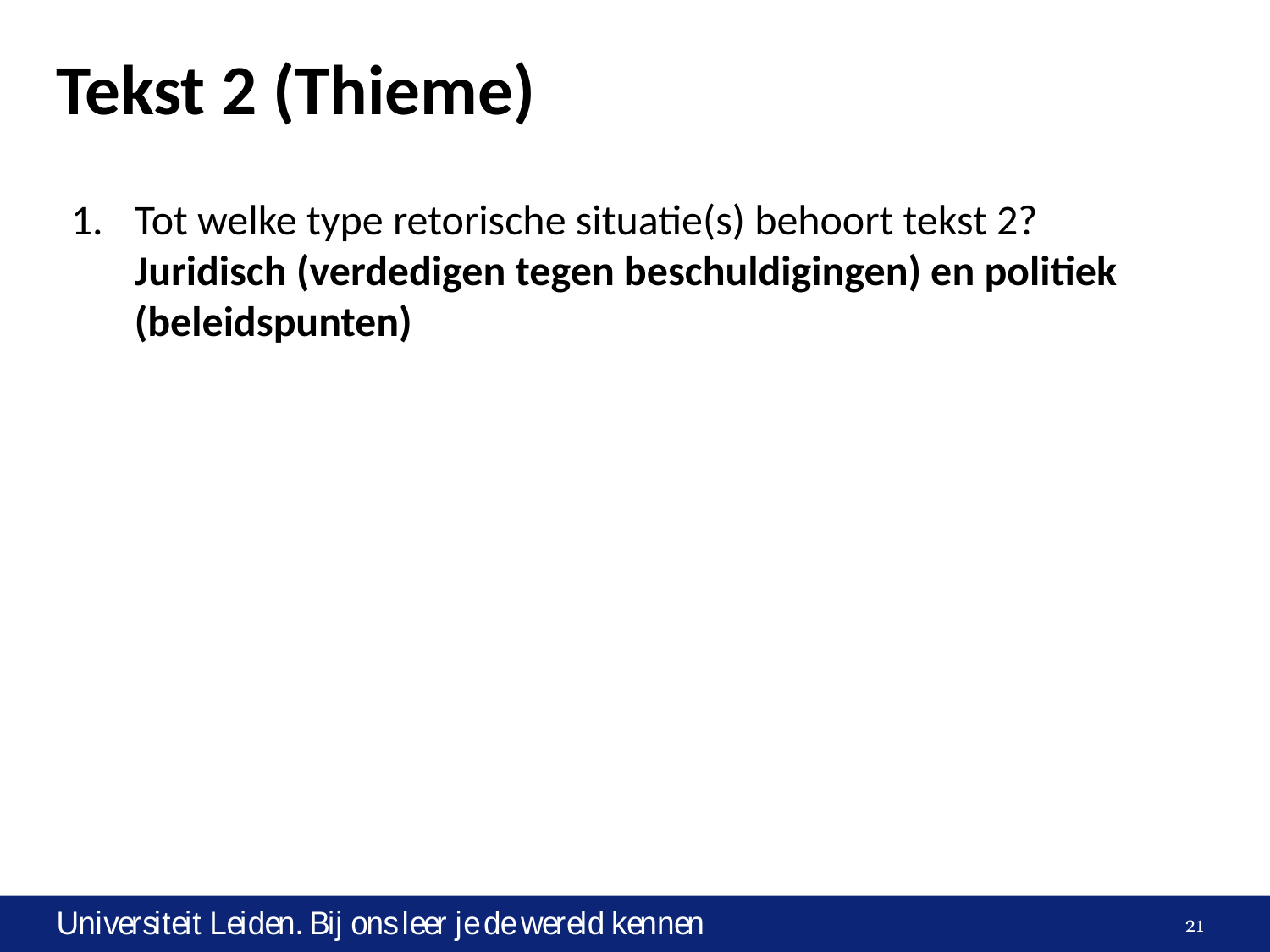

# Tekst 2 (Thieme)

Tot welke type retorische situatie(s) behoort tekst 2? Juridisch (verdedigen tegen beschuldigingen) en politiek (beleidspunten)